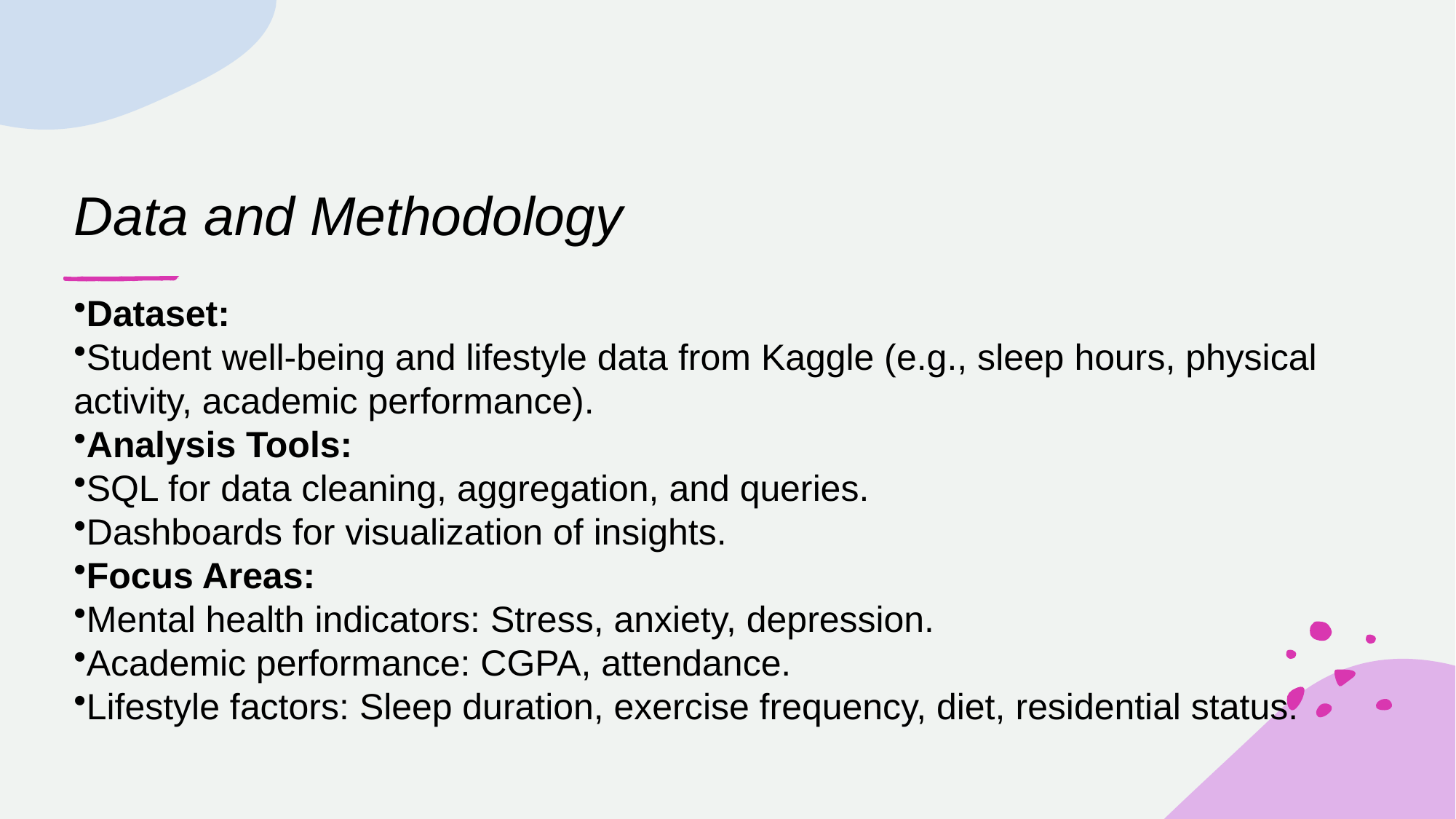

# Data and Methodology
Dataset:
Student well-being and lifestyle data from Kaggle (e.g., sleep hours, physical activity, academic performance).
Analysis Tools:
SQL for data cleaning, aggregation, and queries.
Dashboards for visualization of insights.
Focus Areas:
Mental health indicators: Stress, anxiety, depression.
Academic performance: CGPA, attendance.
Lifestyle factors: Sleep duration, exercise frequency, diet, residential status.